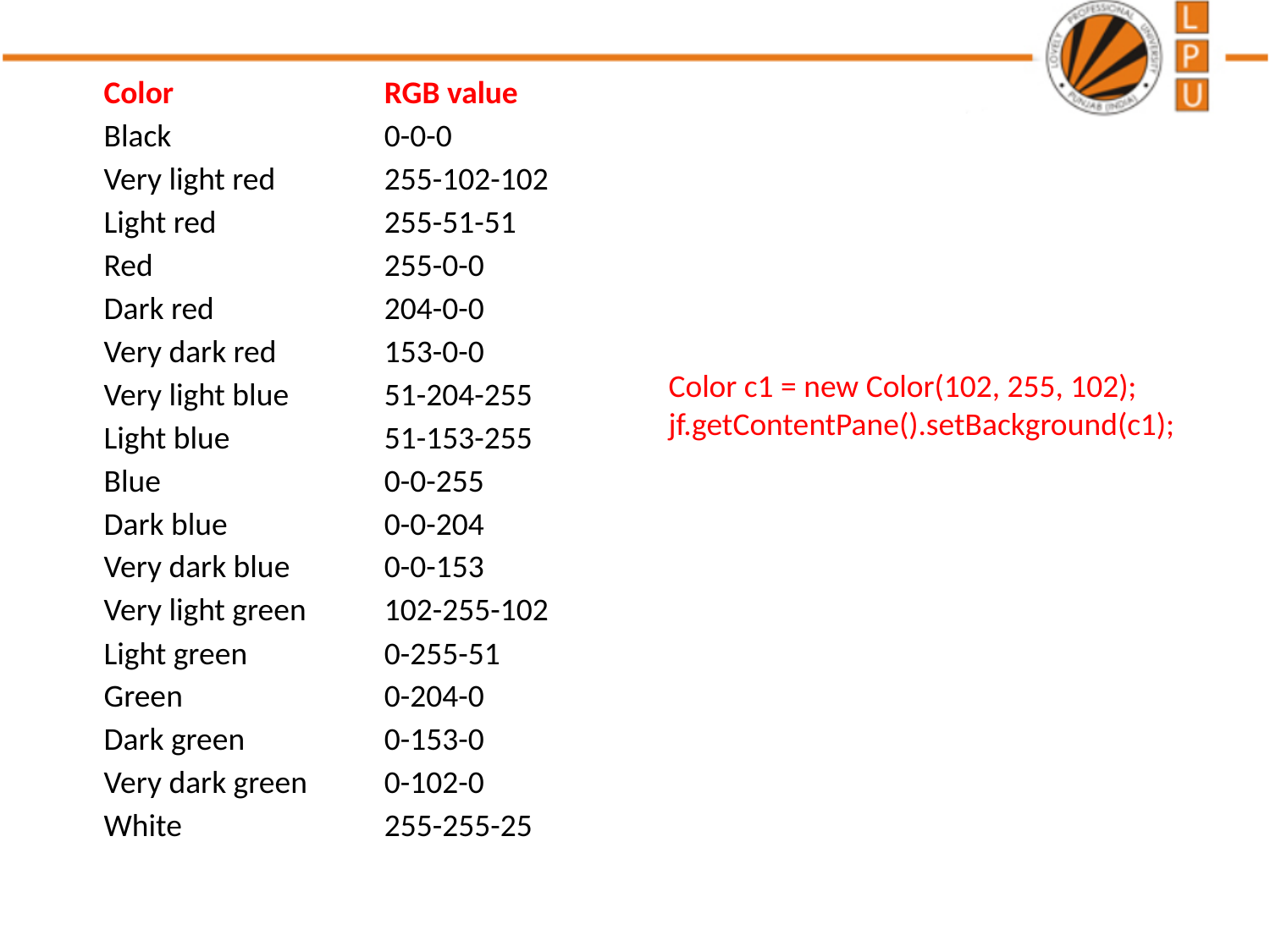

| Color | RGB value |
| --- | --- |
| Black | 0-0-0 |
| Very light red | 255-102-102 |
| Light red | 255-51-51 |
| Red | 255-0-0 |
| Dark red | 204-0-0 |
| Very dark red | 153-0-0 |
| Very light blue | 51-204-255 |
| Light blue | 51-153-255 |
| Blue | 0-0-255 |
| Dark blue | 0-0-204 |
| Very dark blue | 0-0-153 |
| Very light green | 102-255-102 |
| Light green | 0-255-51 |
| Green | 0-204-0 |
| Dark green | 0-153-0 |
| Very dark green | 0-102-0 |
| White | 255-255-25 |
Color c1 = new Color(102, 255, 102);
jf.getContentPane().setBackground(c1);